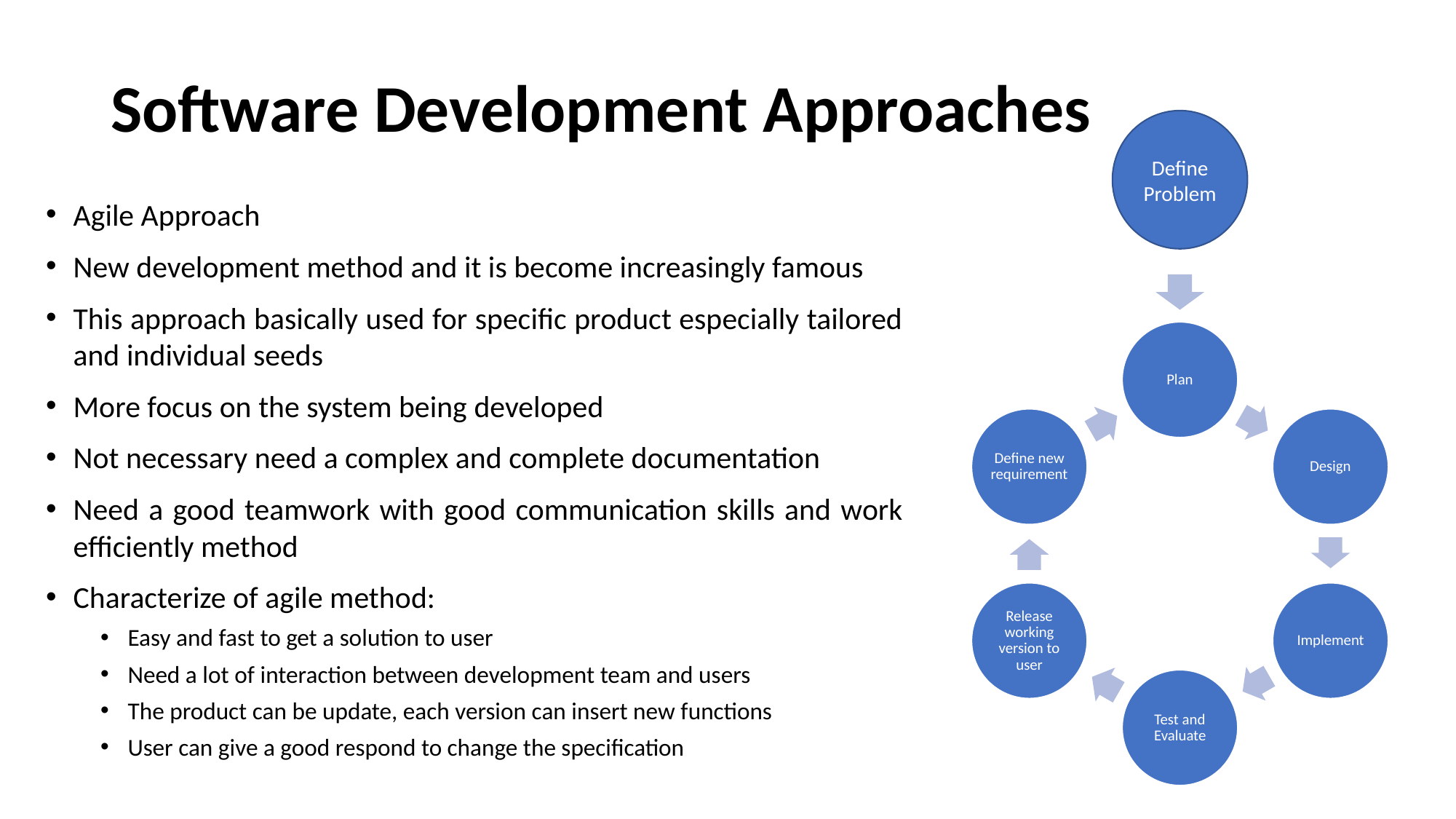

# Software Development Approaches
Define Problem
Agile Approach
New development method and it is become increasingly famous
This approach basically used for specific product especially tailored and individual seeds
More focus on the system being developed
Not necessary need a complex and complete documentation
Need a good teamwork with good communication skills and work efficiently method
Characterize of agile method:
Easy and fast to get a solution to user
Need a lot of interaction between development team and users
The product can be update, each version can insert new functions
User can give a good respond to change the specification

Plan

Design

Implement

Test and Evaluate

Release working version to user

Define new requirement